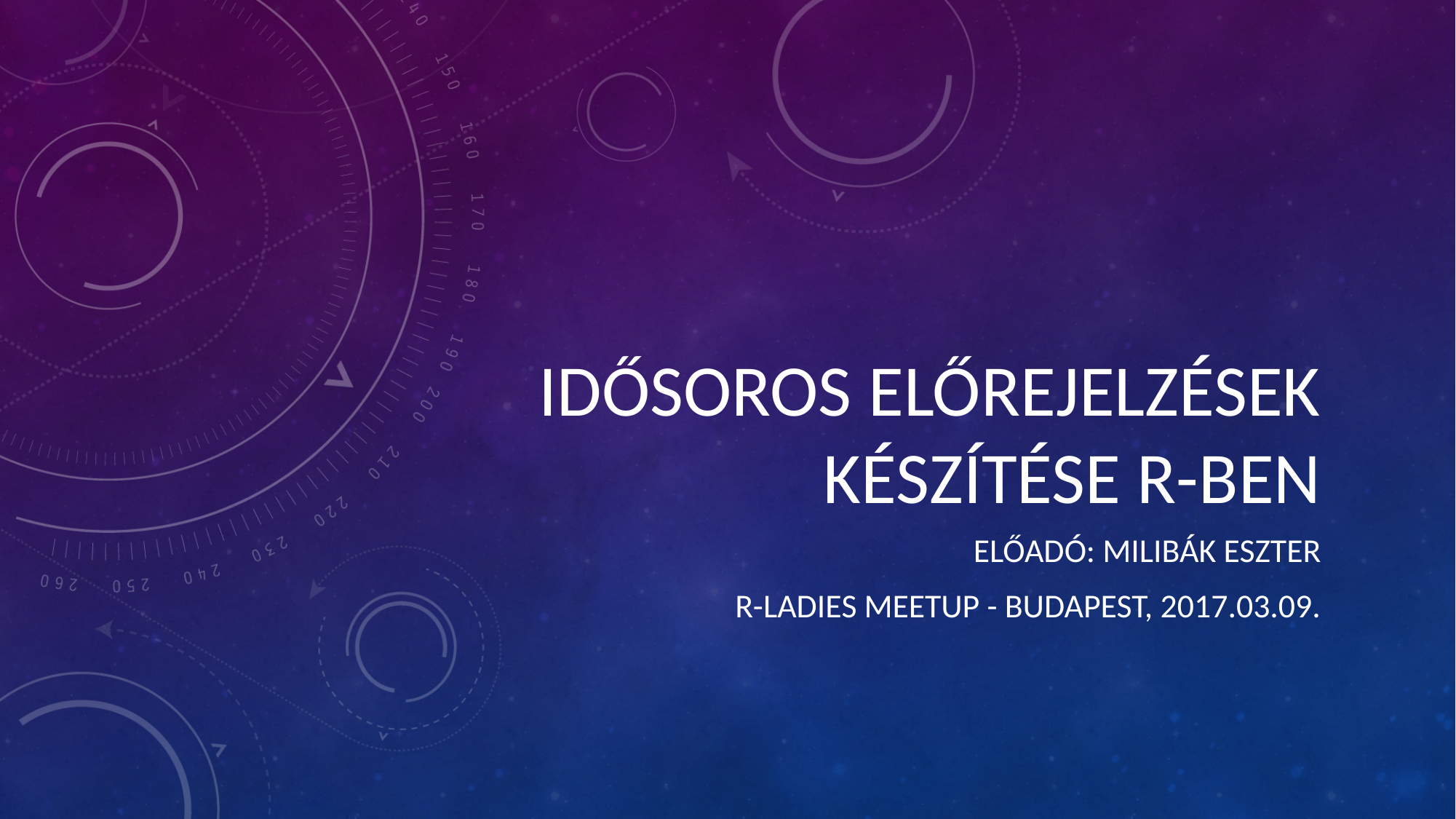

# Idősoros előrejelzések készítése R-ben
Előadó: Milibák Eszter
R-Ladies Meetup - Budapest, 2017.03.09.